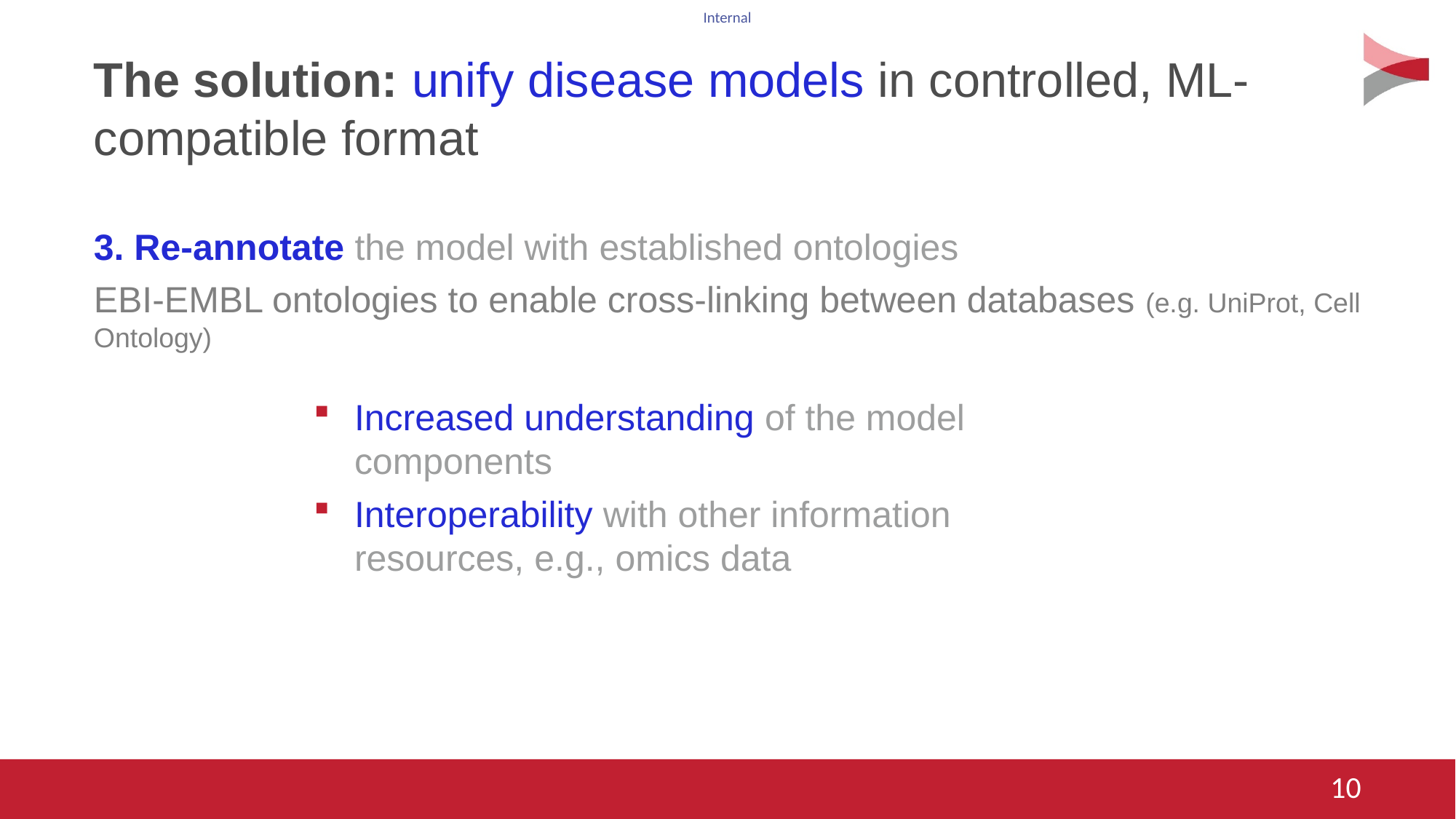

# The solution: unify disease models in controlled, ML-compatible format
3. Re-annotate the model with established ontologies
EBI-EMBL ontologies to enable cross-linking between databases (e.g. UniProt, Cell Ontology)
Increased understanding of the model components
Interoperability with other information resources, e.g., omics data
10